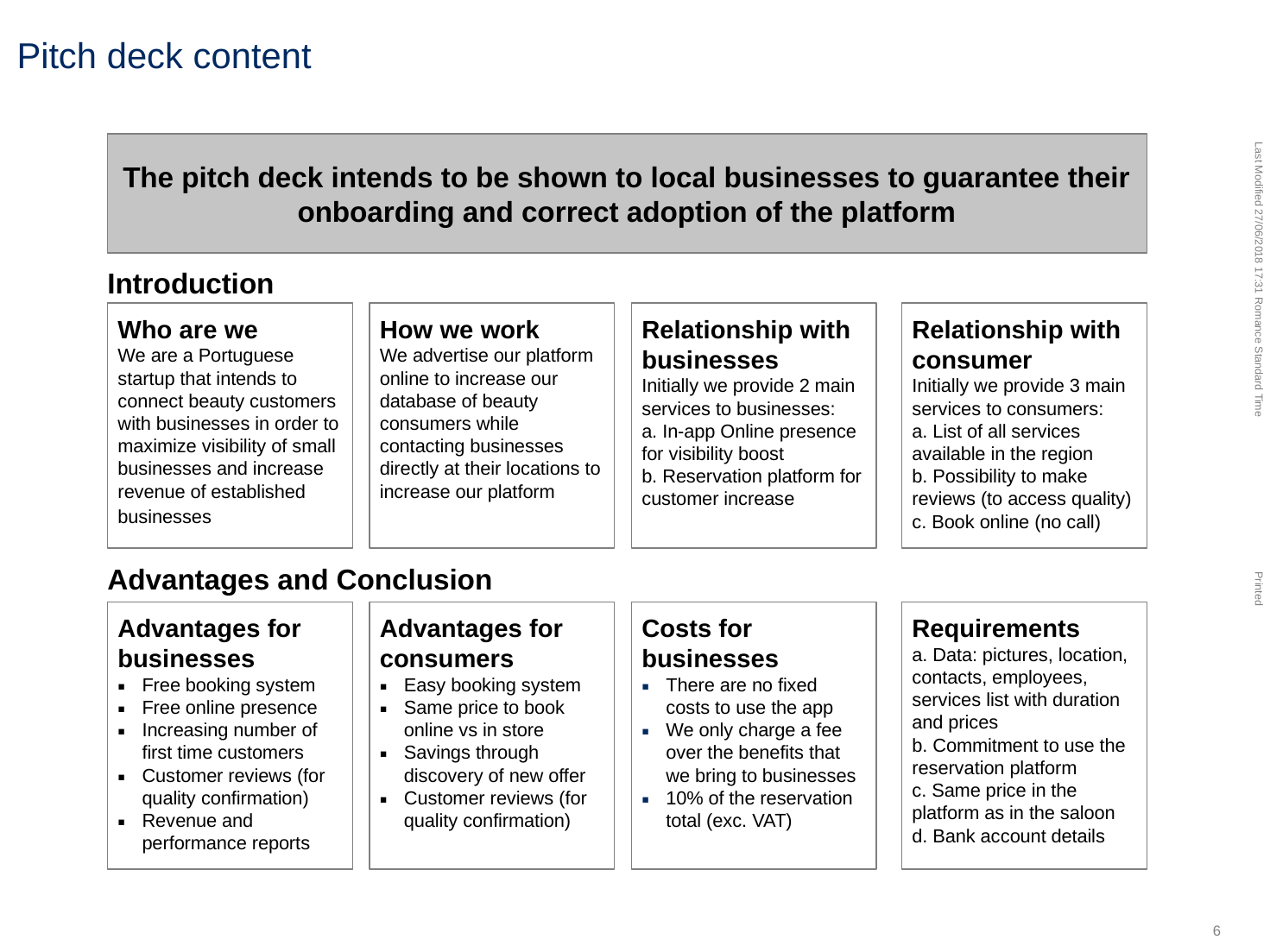

# Pitch deck content
The pitch deck intends to be shown to local businesses to guarantee their onboarding and correct adoption of the platform
Introduction
Who are we
We are a Portuguese startup that intends to connect beauty customers with businesses in order to maximize visibility of small businesses and increase revenue of established businesses
How we work
We advertise our platform online to increase our database of beauty consumers while contacting businesses directly at their locations to increase our platform
Relationship with businesses
Initially we provide 2 main services to businesses:
a. In-app Online presence for visibility boost
b. Reservation platform for customer increase
Relationship with consumer
Initially we provide 3 main services to consumers:
a. List of all services available in the region
b. Possibility to make reviews (to access quality)
c. Book online (no call)
Advantages and Conclusion
Advantages for businesses
Free booking system
Free online presence
Increasing number of first time customers
Customer reviews (for quality confirmation)
Revenue and performance reports

Advantages for consumers
Easy booking system
Same price to book online vs in store
Savings through discovery of new offer
Customer reviews (for quality confirmation)
Costs for businesses
There are no fixed costs to use the app
We only charge a fee over the benefits that we bring to businesses
10% of the reservation total (exc. VAT)
Requirements
a. Data: pictures, location, contacts, employees, services list with duration and prices
b. Commitment to use the reservation platform
c. Same price in the platform as in the saloon
d. Bank account details